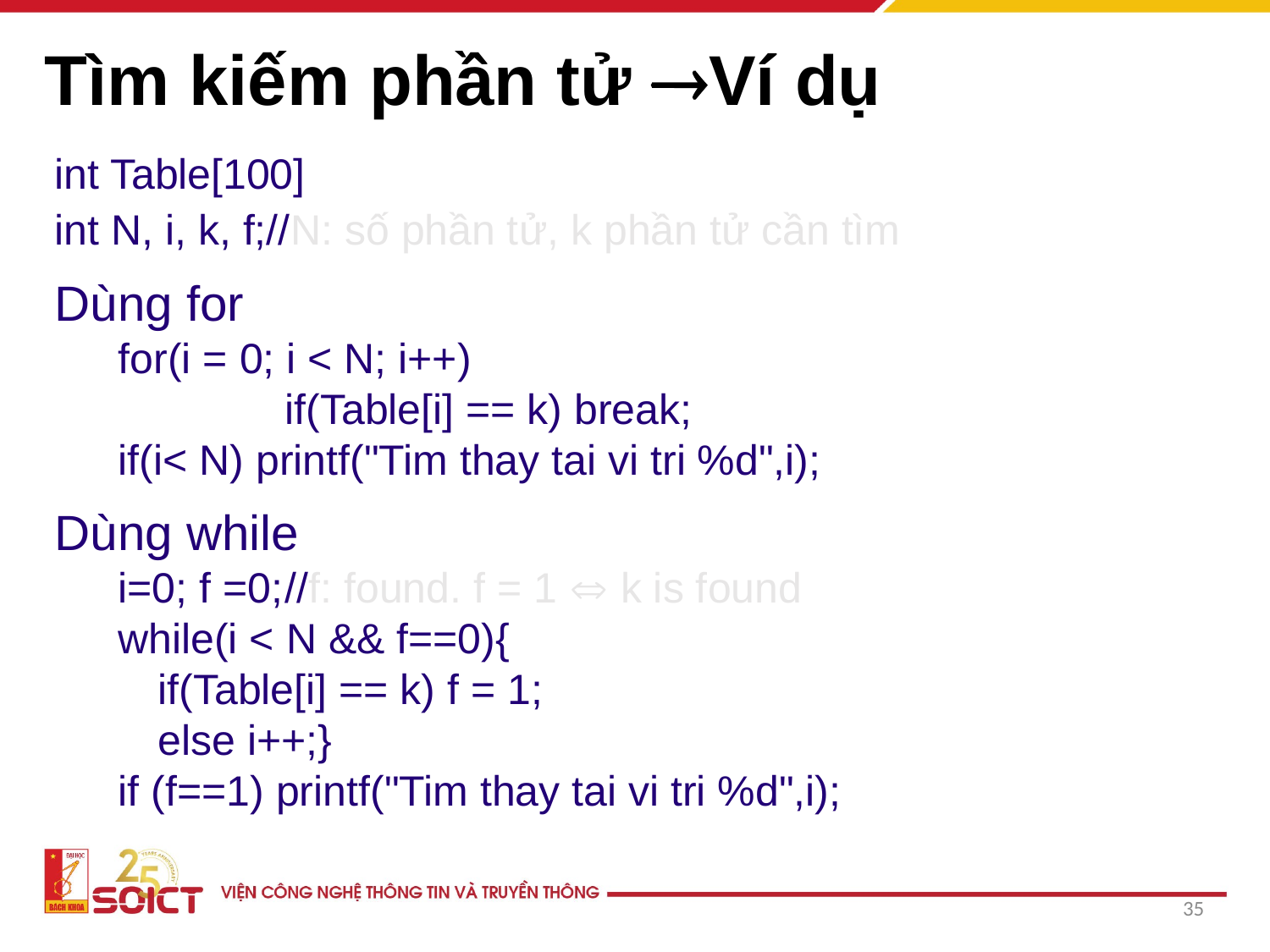

# Tìm kiếm phần tử →Ví dụ
int Table[100]
int N, i, k, f;//N: số phần tử, k phần tử cần tìm
Dùng for
for(i = 0; i < N; i++)
		if(Table[i] == k) break;
if(i< N) printf("Tim thay tai vi tri %d",i);
Dùng while
i=0; f =0;	//f: found. f = 1 ⇔ k is found
while(i < N && f==0){
	if(Table[i] == k) f = 1;
	else i++;}
if (f==1) printf("Tim thay tai vi tri %d",i);
35